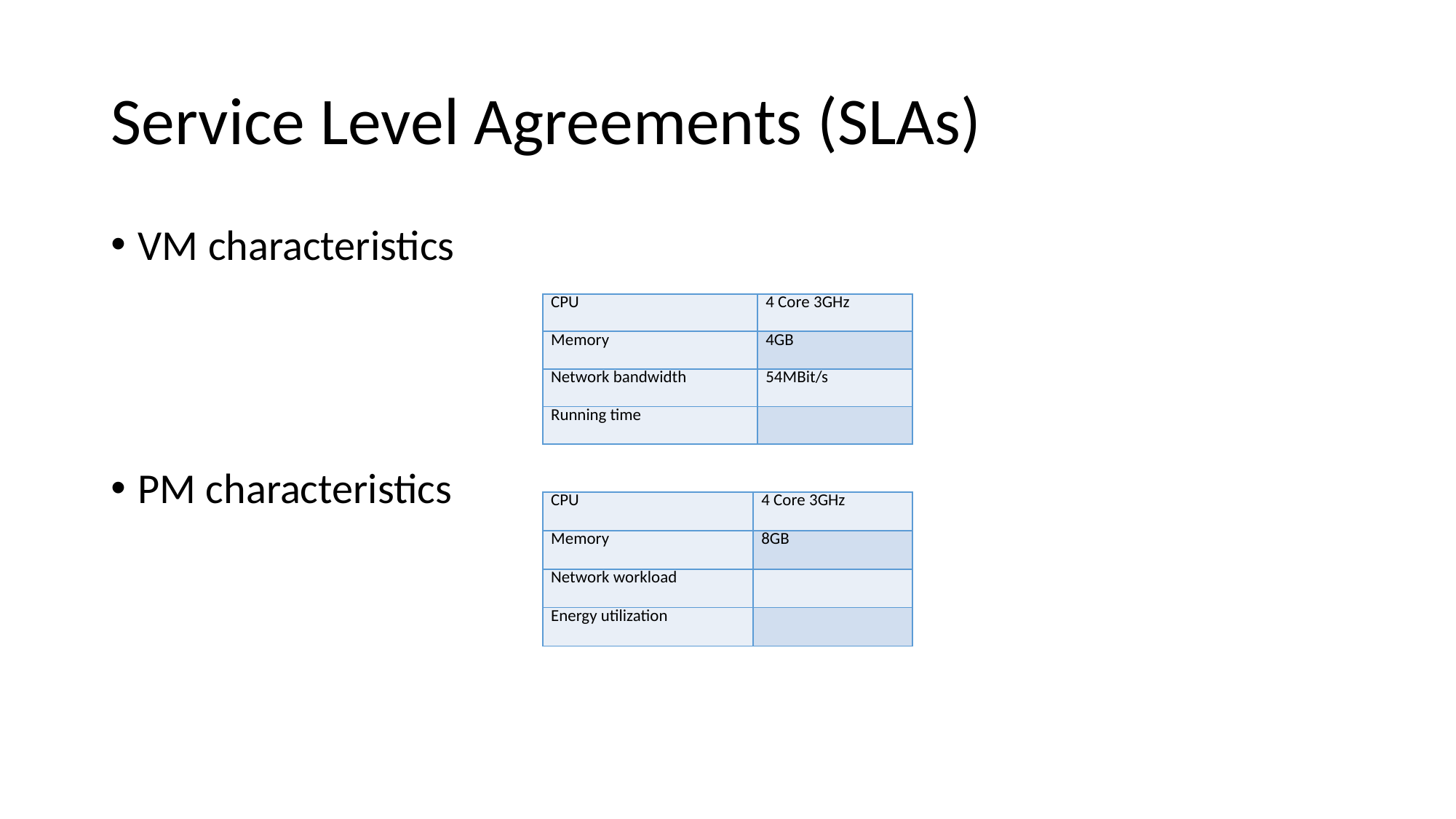

# Service Level Agreements (SLAs)
VM characteristics

PM characteristics

| CPU | 4 Core 3GHz |
| --- | --- |
| Memory | 4GB |
| Network bandwidth | 54MBit/s |
| Running time |  |
| CPU | 4 Core 3GHz |
| --- | --- |
| Memory | 8GB |
| Network workload |  |
| Energy utilization |  |